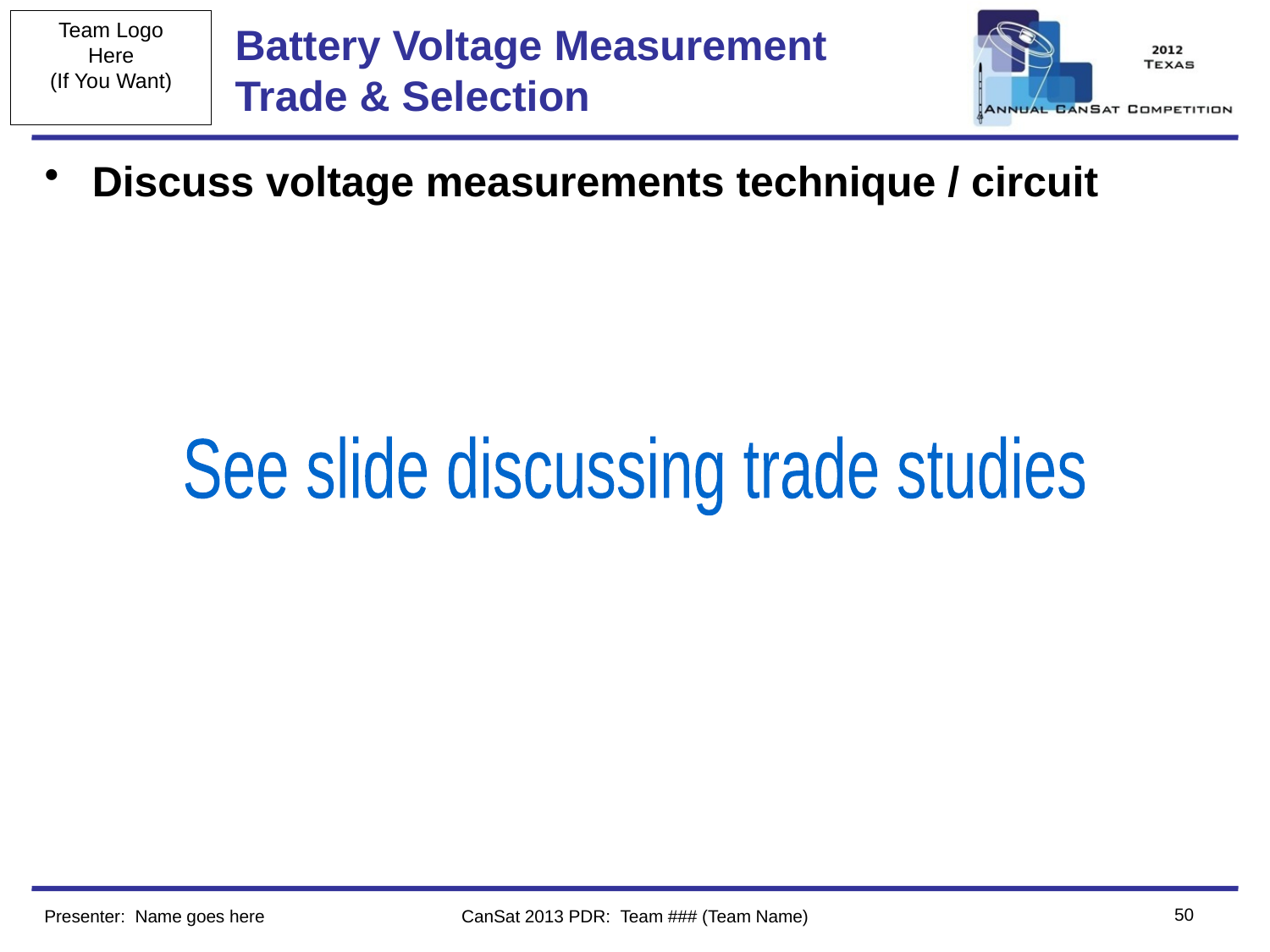

# Battery Voltage Measurement Trade & Selection
Discuss voltage measurements technique / circuit
See slide discussing trade studies
50
Presenter:  Name goes here
CanSat 2013 PDR:  Team ### (Team Name)